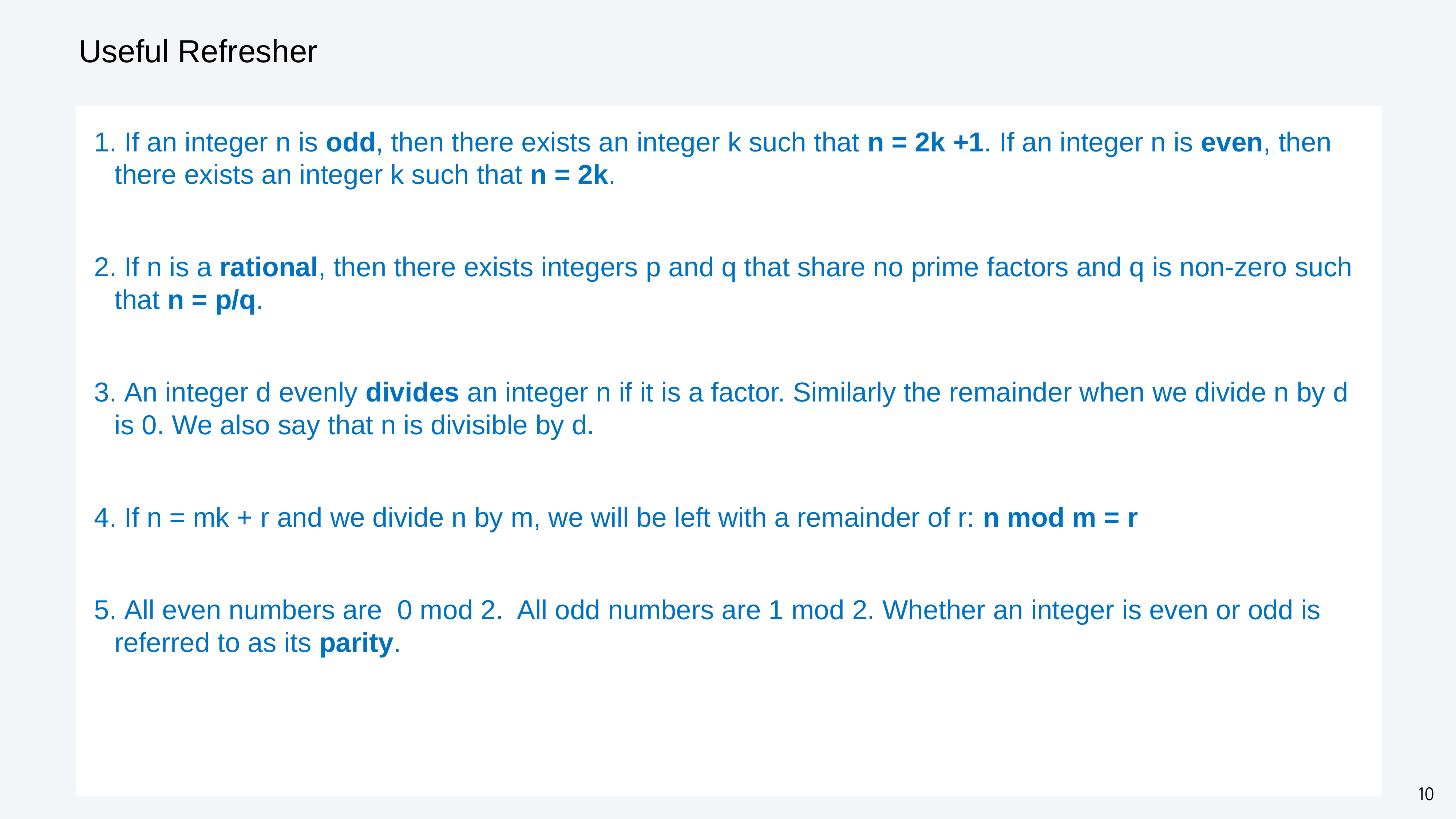

# Useful Refresher
 If an integer n is odd, then there exists an integer k such that n = 2k +1. If an integer n is even, then there exists an integer k such that n = 2k.

 If n is a rational, then there exists integers p and q that share no prime factors and q is non-zero such that n = p/q.

 An integer d evenly divides an integer n if it is a factor. Similarly the remainder when we divide n by d is 0. We also say that n is divisible by d.

 If n = mk + r and we divide n by m, we will be left with a remainder of r: n mod m = r

 All even numbers are  0 mod 2.  All odd numbers are 1 mod 2. Whether an integer is even or odd is referred to as its parity.

10